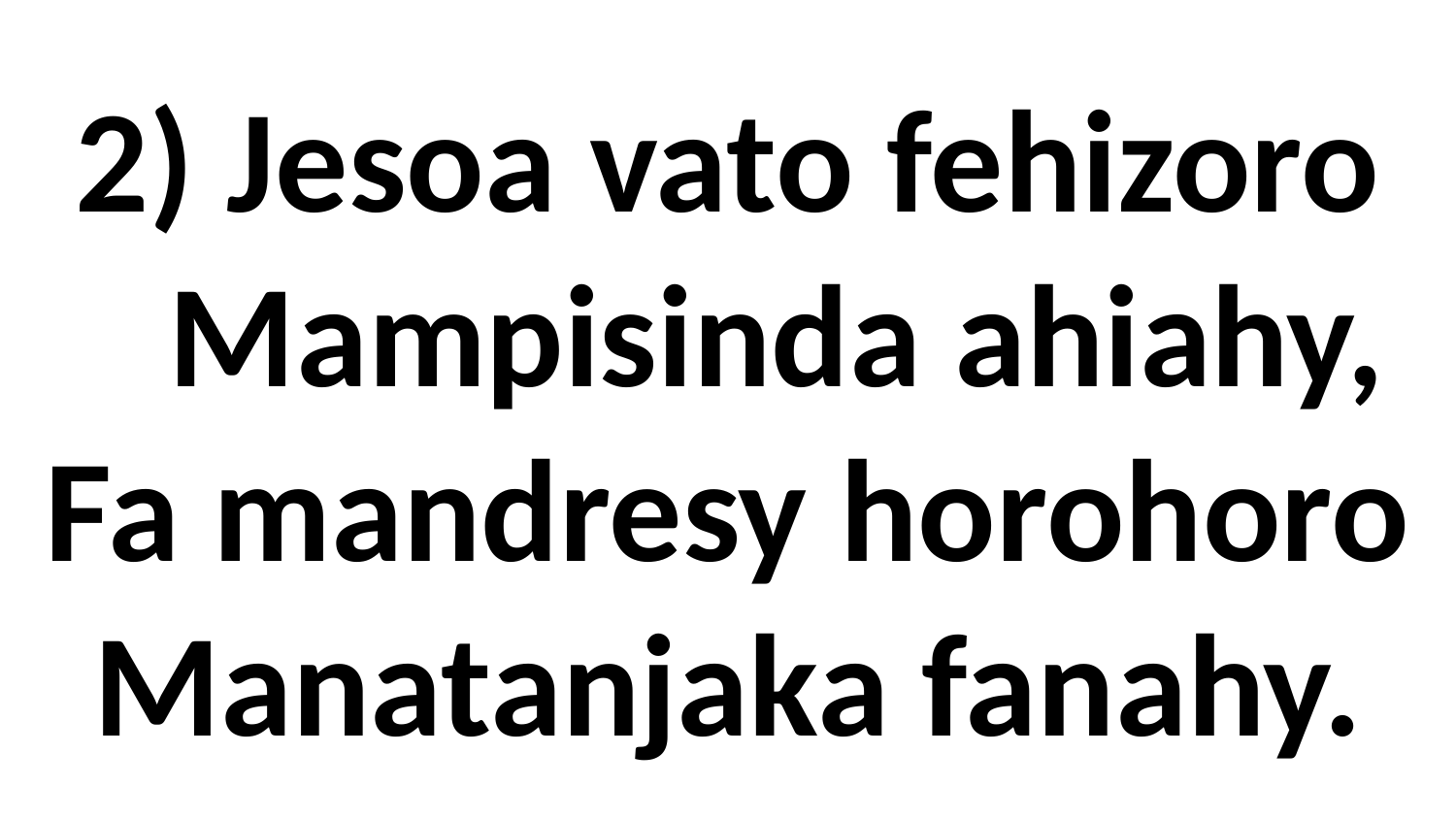

# 2) Jesoa vato fehizoro Mampisinda ahiahy, Fa mandresy horohoro Manatanjaka fanahy.